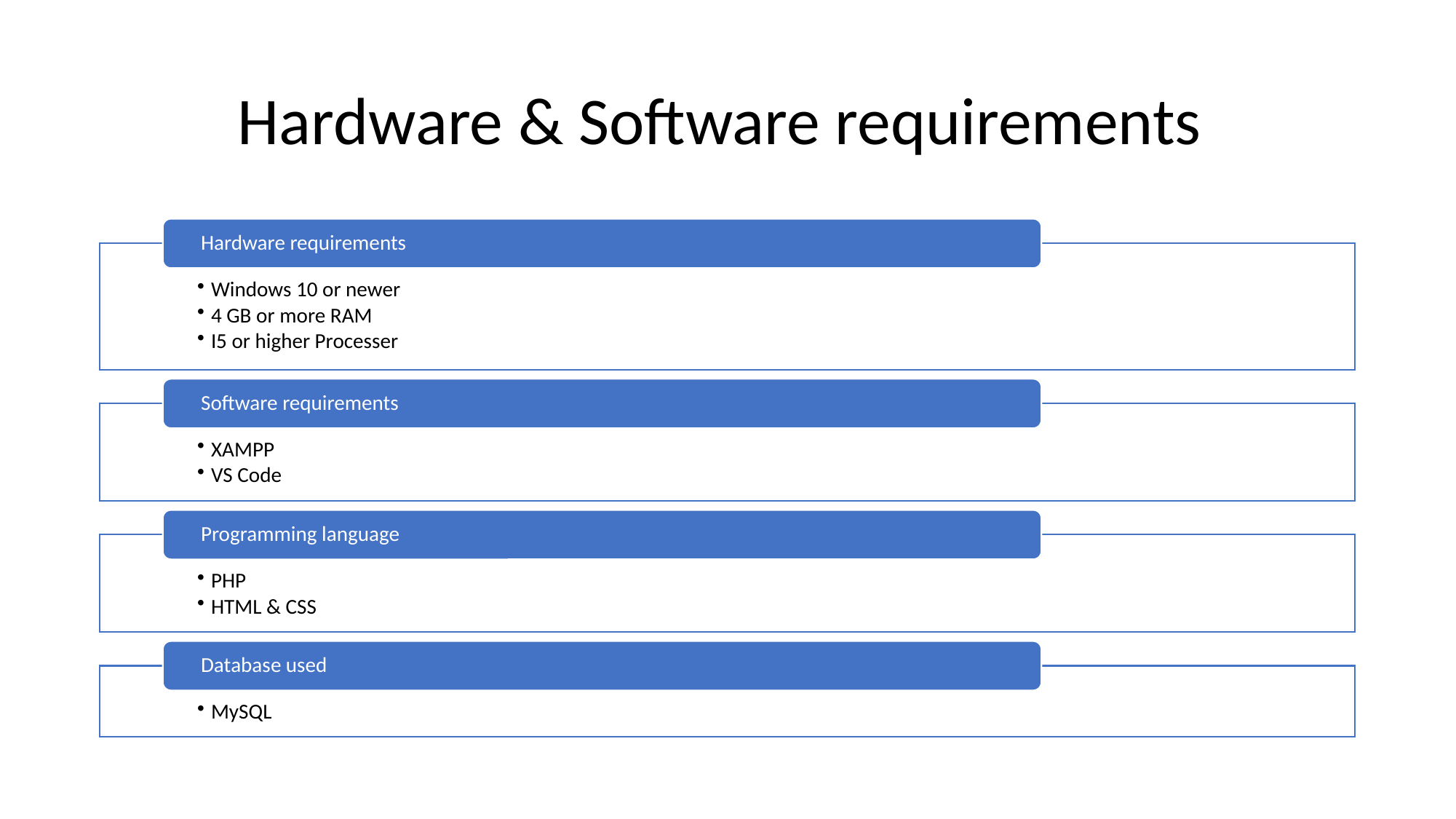

# Hardware & Software requirements
Windows 10 or newer
4 GB or more RAM
I5 or higher Processer
Hardware requirements
XAMPP
VS Code
Software requirements
PHP
HTML & CSS
Programming language
MySQL
Database used